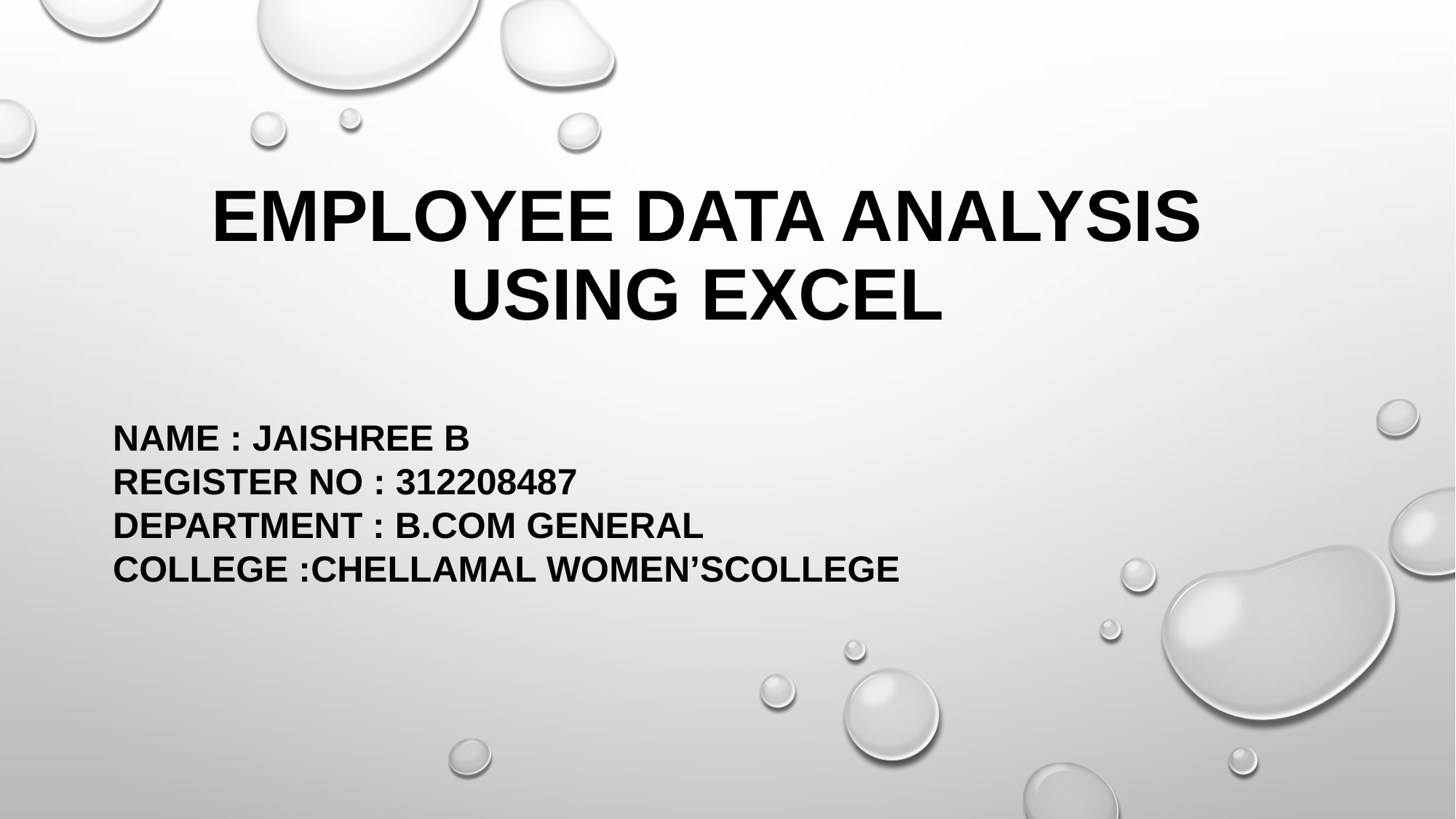

# EMPLOYEE DATA ANALYSIS USING EXCEL
NAME : JAISHREE B
REGISTER NO : 312208487
DEPARTMENT : B.COM GENERAL
COLLEGE :CHELLAMAL WOMEN’SCOLLEGE